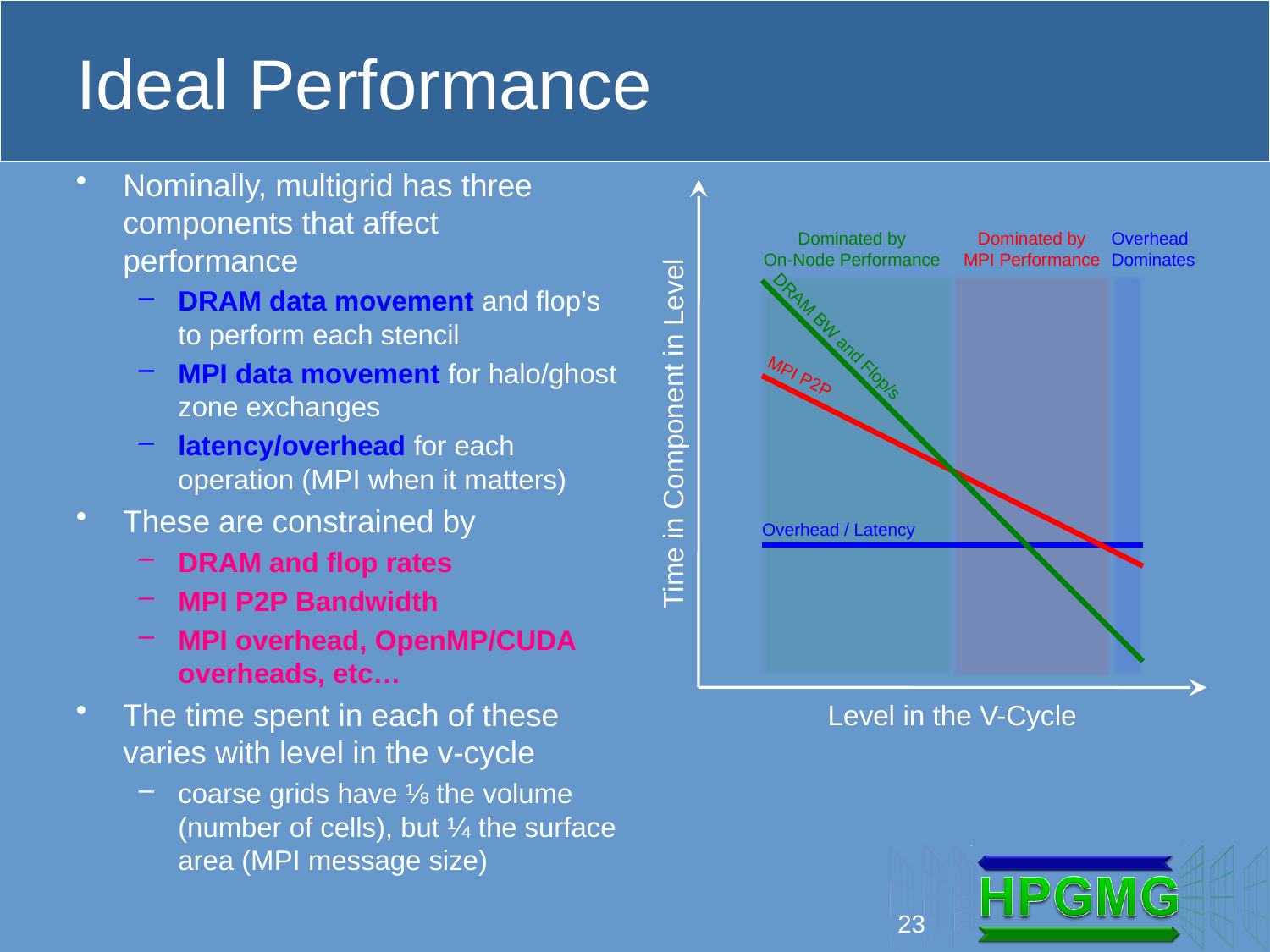

# Ideal Performance
Nominally, multigrid has three components that affect performance
DRAM data movement and flop’s to perform each stencil
MPI data movement for halo/ghost zone exchanges
latency/overhead for each operation (MPI when it matters)
These are constrained by
DRAM and flop rates
MPI P2P Bandwidth
MPI overhead, OpenMP/CUDA overheads, etc…
The time spent in each of these varies with level in the v-cycle
coarse grids have ⅛ the volume (number of cells), but ¼ the surface area (MPI message size)
Time in Component in Level
Level in the V-Cycle
Dominated by
On-Node Performance

Dominated by
MPI Performance

Overhead
Dominates

DRAM BW and Flop/s
MPI P2P
Overhead / Latency
23